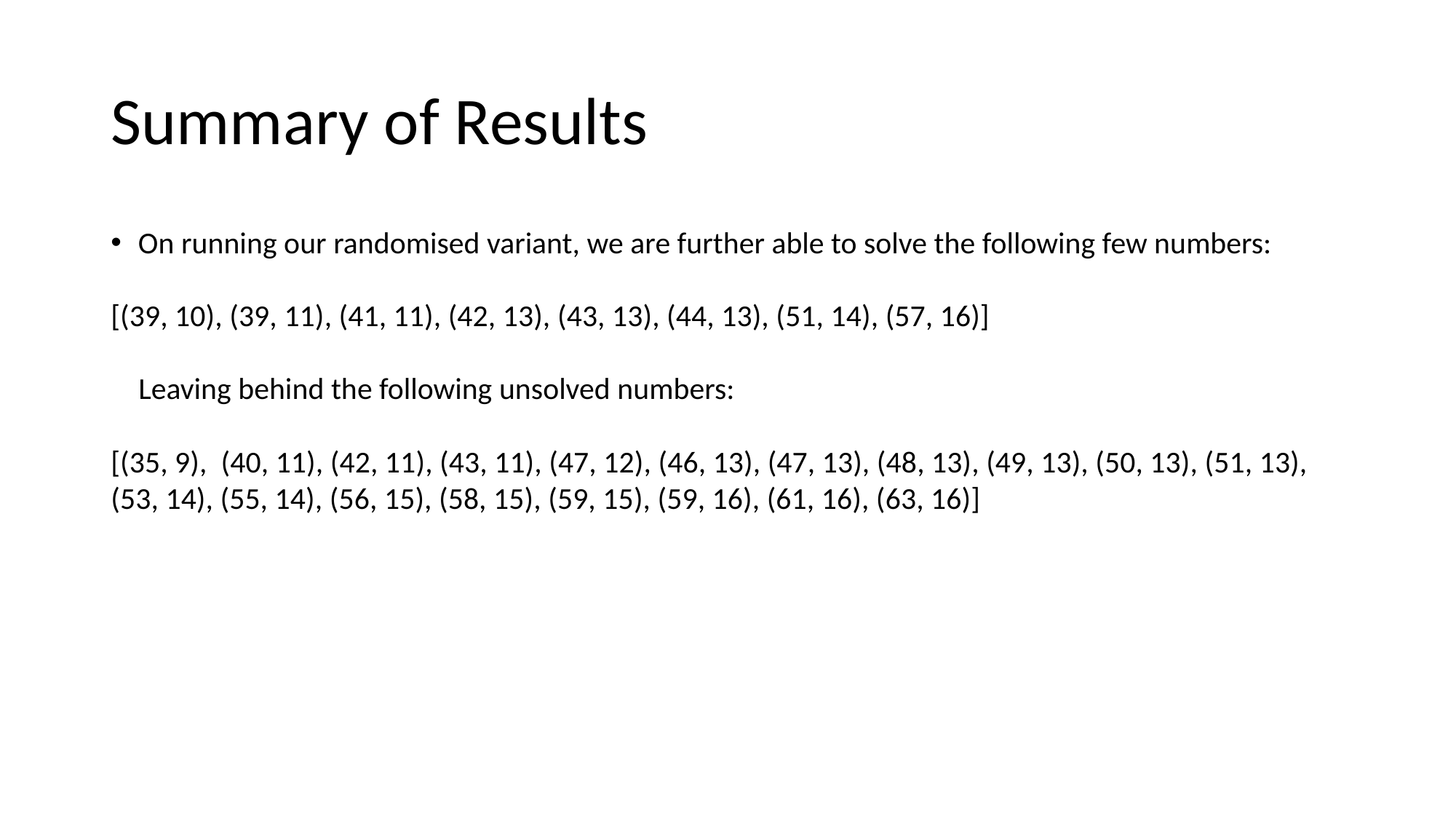

# Summary of Results
On running our randomised variant, we are further able to solve the following few numbers:

[(39, 10), (39, 11), (41, 11), (42, 13), (43, 13), (44, 13), (51, 14), (57, 16)]

    Leaving behind the following unsolved numbers:

[(35, 9),  (40, 11), (42, 11), (43, 11), (47, 12), (46, 13), (47, 13), (48, 13), (49, 13), (50, 13), (51, 13), (53, 14), (55, 14), (56, 15), (58, 15), (59, 15), (59, 16), (61, 16), (63, 16)]